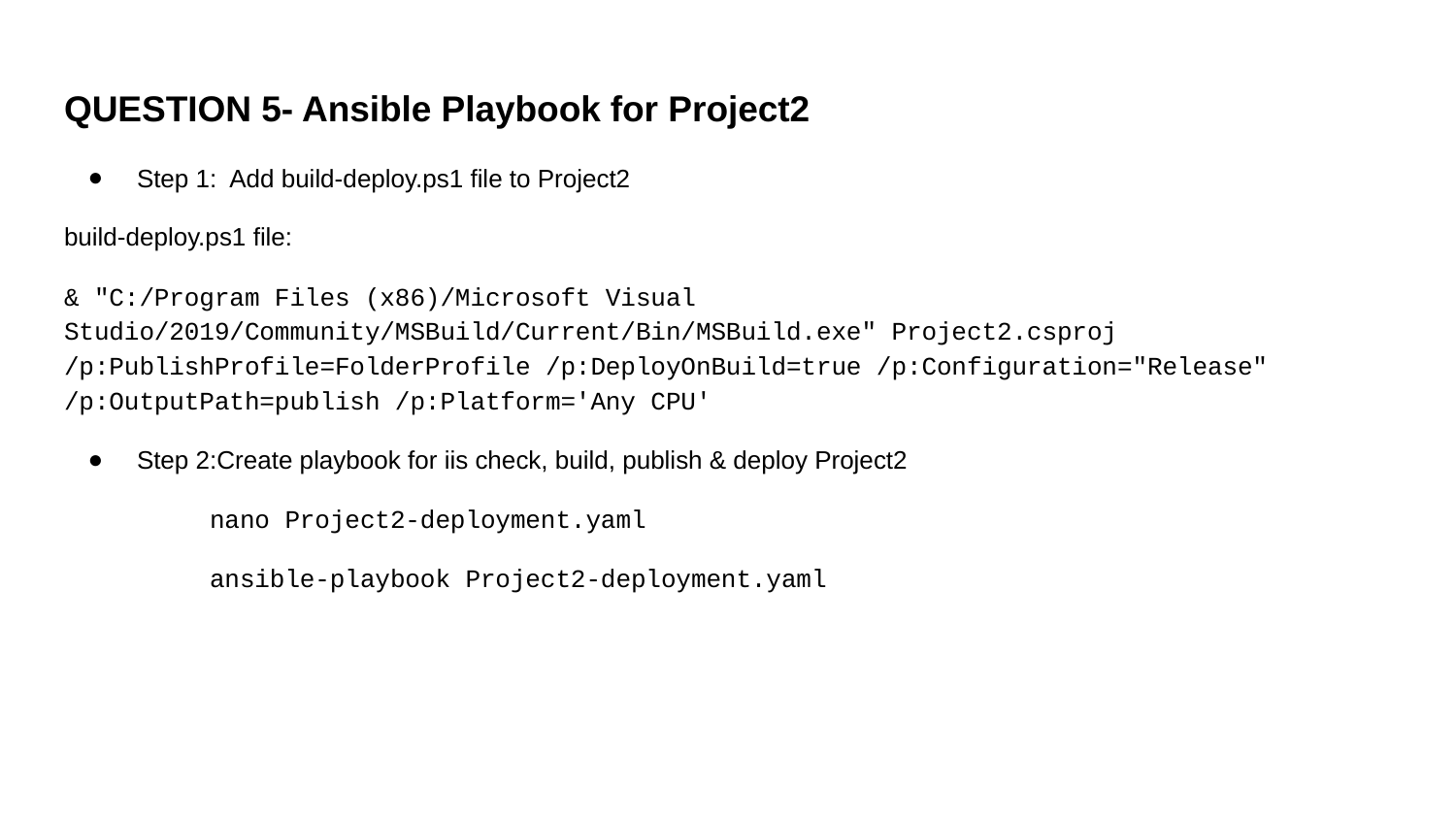

# QUESTION 5- Ansible Playbook for Project2
Step 1:  Add build-deploy.ps1 file to Project2
build-deploy.ps1 file:
& "C:/Program Files (x86)/Microsoft Visual Studio/2019/Community/MSBuild/Current/Bin/MSBuild.exe" Project2.csproj /p:PublishProfile=FolderProfile /p:DeployOnBuild=true /p:Configuration="Release" /p:OutputPath=publish /p:Platform='Any CPU'
Step 2:Create playbook for iis check, build, publish & deploy Project2
nano Project2-deployment.yaml
ansible-playbook Project2-deployment.yaml